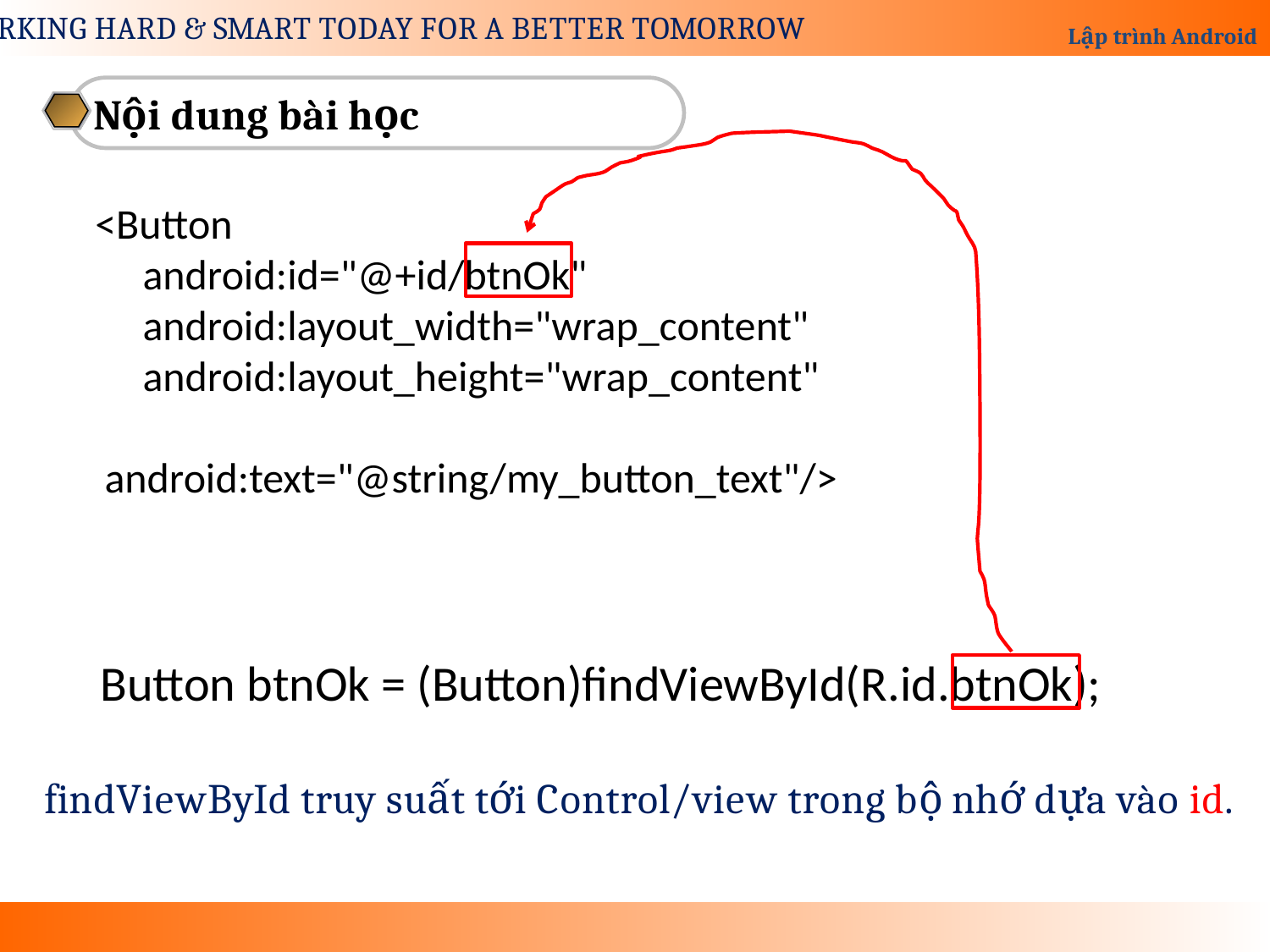

Nội dung bài học

<Button
     android:id="@+id/btnOk"
     android:layout_width="wrap_content"
     android:layout_height="wrap_content"
     android:text="@string/my_button_text"/>

Button btnOk = (Button)findViewById(R.id.btnOk);

findViewById truy suất tới Control/view trong bộ nhớ dựa vào id.